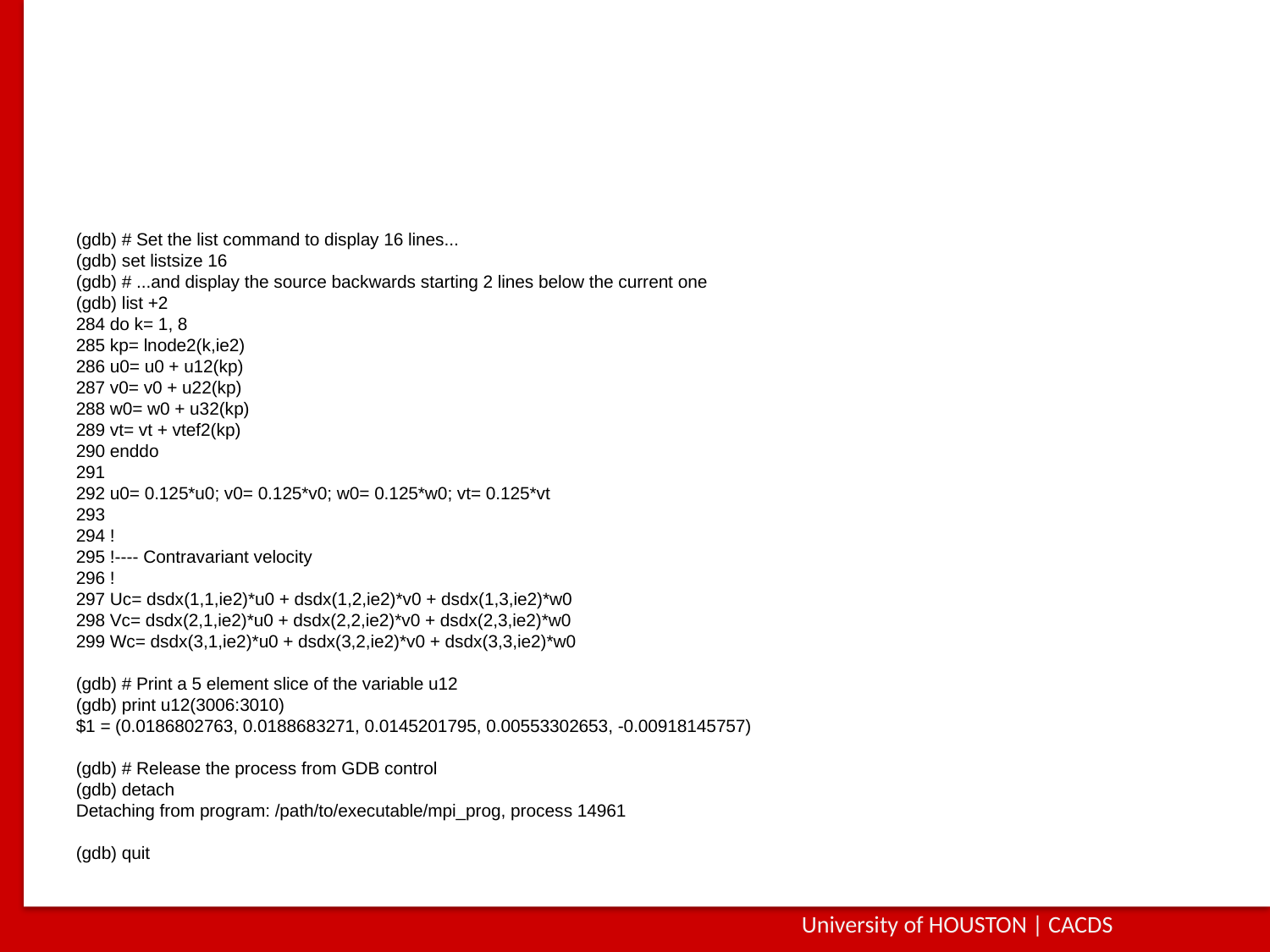

#
(gdb) # Set the list command to display 16 lines...
(gdb) set listsize 16
(gdb) # ...and display the source backwards starting 2 lines below the current one
(gdb) list +2
284 do k= 1, 8
285 kp= lnode2(k,ie2)
286 u0= u0 + u12(kp)
287 v0= v0 + u22(kp)
288 w0= w0 + u32(kp)
289 vt= vt + vtef2(kp)
290 enddo
291
292 u0= 0.125*u0; v0= 0.125*v0; w0= 0.125*w0; vt= 0.125*vt
293
294 !
295 !---- Contravariant velocity
296 !
297 Uc= dsdx(1,1,ie2)*u0 + dsdx(1,2,ie2)*v0 + dsdx(1,3,ie2)*w0
298 Vc= dsdx(2,1,ie2)*u0 + dsdx(2,2,ie2)*v0 + dsdx(2,3,ie2)*w0
299 Wc= dsdx(3,1,ie2)*u0 + dsdx(3,2,ie2)*v0 + dsdx(3,3,ie2)*w0  
(gdb) # Print a 5 element slice of the variable u12
(gdb) print u12(3006:3010)
$1 = (0.0186802763, 0.0188683271, 0.0145201795, 0.00553302653, -0.00918145757)  
(gdb) # Release the process from GDB control
(gdb) detach
Detaching from program: /path/to/executable/mpi_prog, process 14961  
(gdb) quit